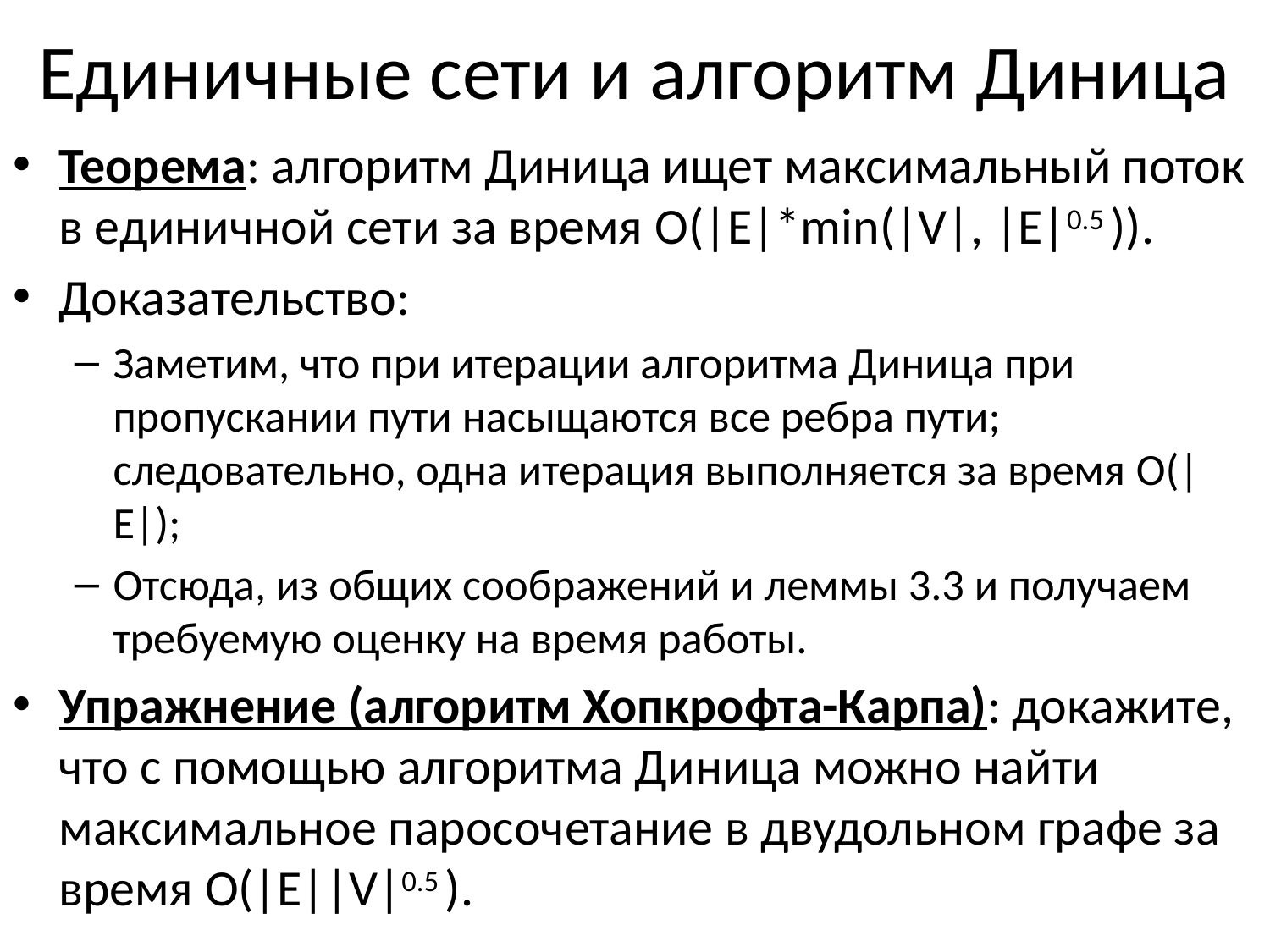

# Единичные сети и алгоритм Диница
Теорема: алгоритм Диница ищет максимальный поток в единичной сети за время O(|E|*min(|V|, |E|0.5 )).
Доказательство:
Заметим, что при итерации алгоритма Диница при пропускании пути насыщаются все ребра пути; следовательно, одна итерация выполняется за время O(|E|);
Отсюда, из общих соображений и леммы 3.3 и получаем требуемую оценку на время работы.
Упражнение (алгоритм Хопкрофта-Карпа): докажите, что с помощью алгоритма Диница можно найти максимальное паросочетание в двудольном графе за время O(|E||V|0.5 ).